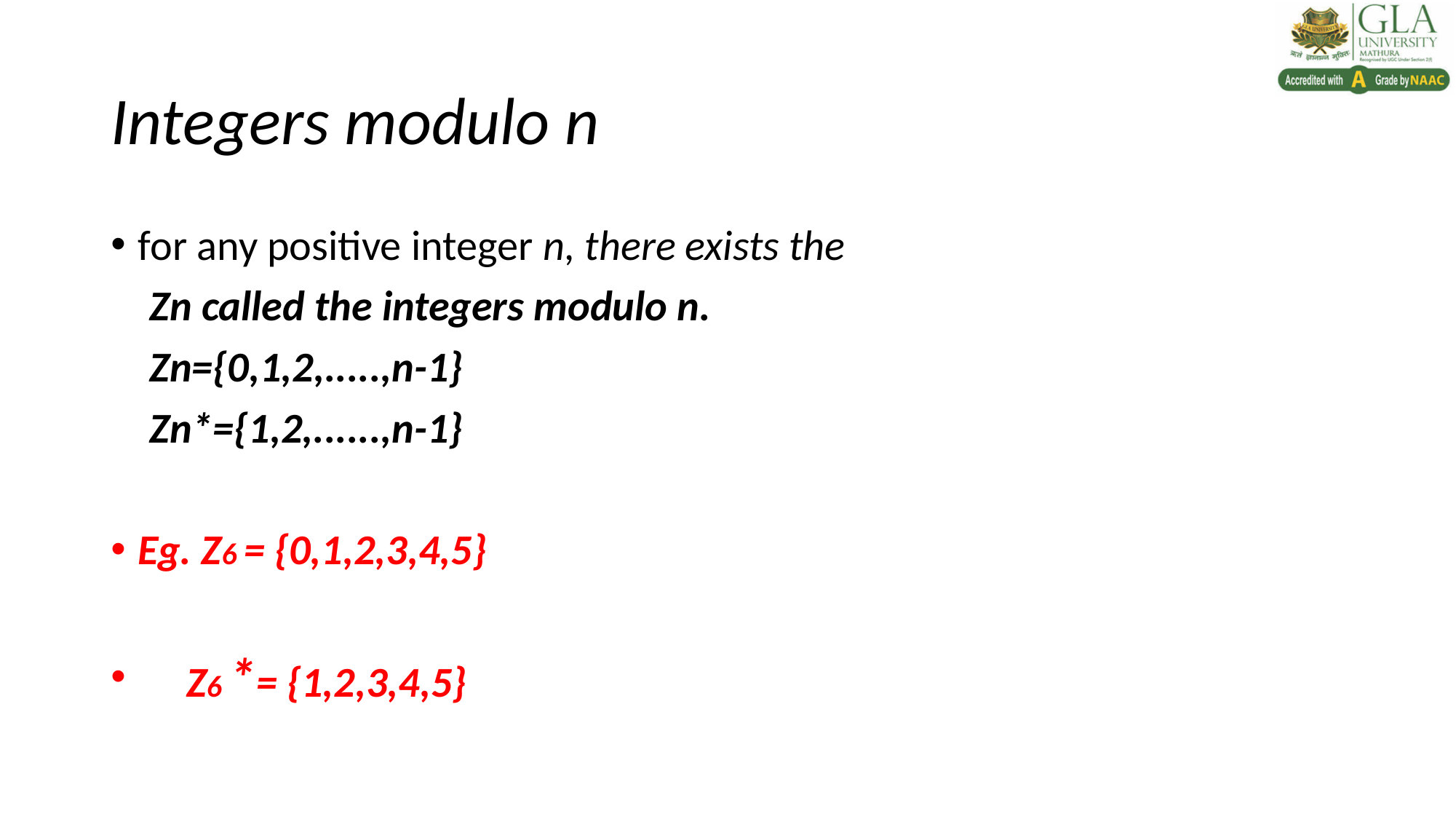

# Integers modulo n
for any positive integer n, there exists the
    Zn called the integers modulo n.
    Zn={0,1,2,.....,n-1}
    Zn*={1,2,......,n-1}

Eg. Z6 = {0,1,2,3,4,5}

     Z6 *= {1,2,3,4,5}